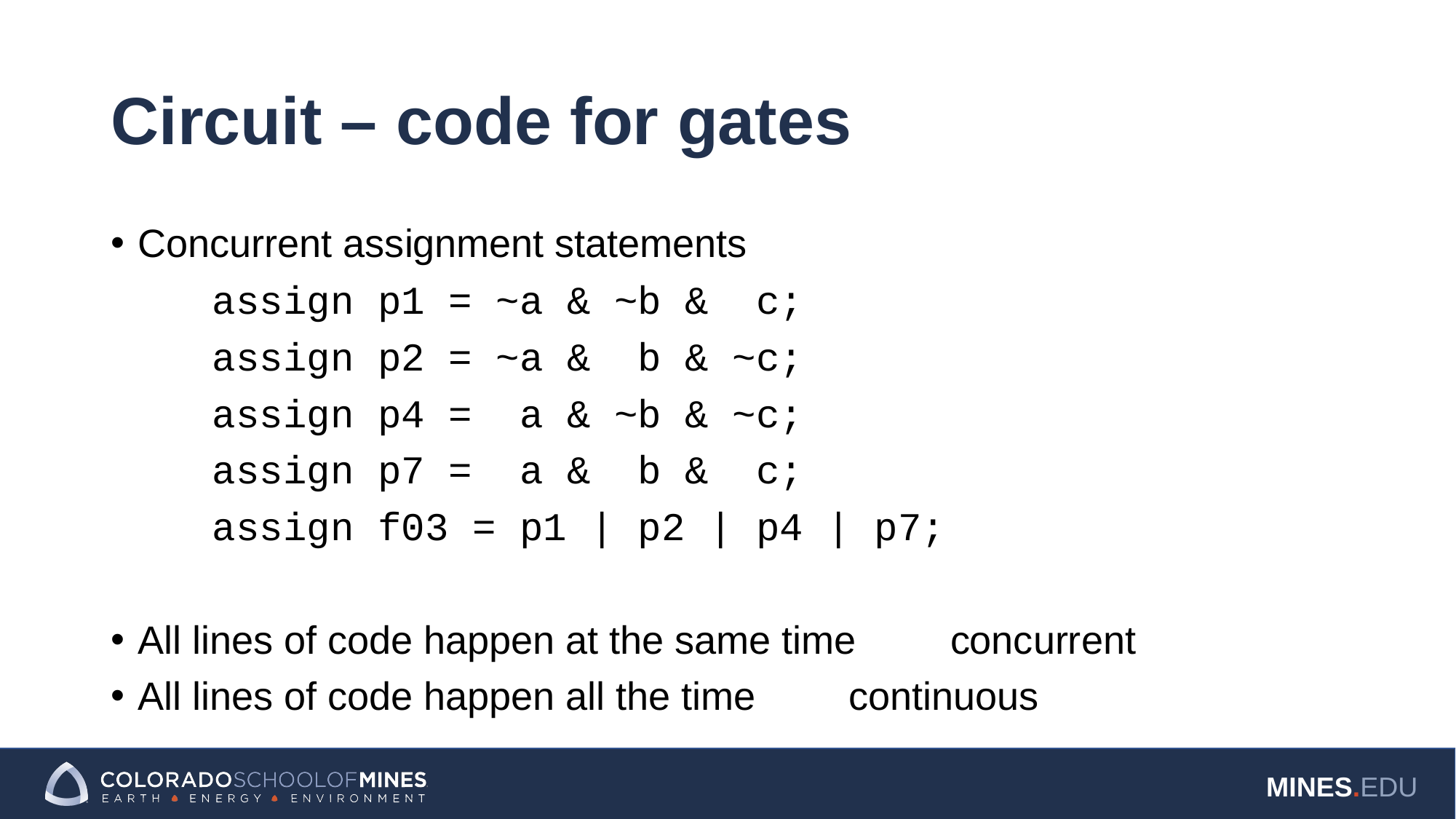

# Circuit – code for gates
Concurrent assignment statements
	assign p1 = ~a & ~b &  c;
	assign p2 = ~a &  b & ~c;
	assign p4 =  a & ~b & ~c;
	assign p7 =  a &  b &  c;
	assign f03 = p1 | p2 | p4 | p7;

All lines of code happen at the same time		concurrent
All lines of code happen all the time			continuous